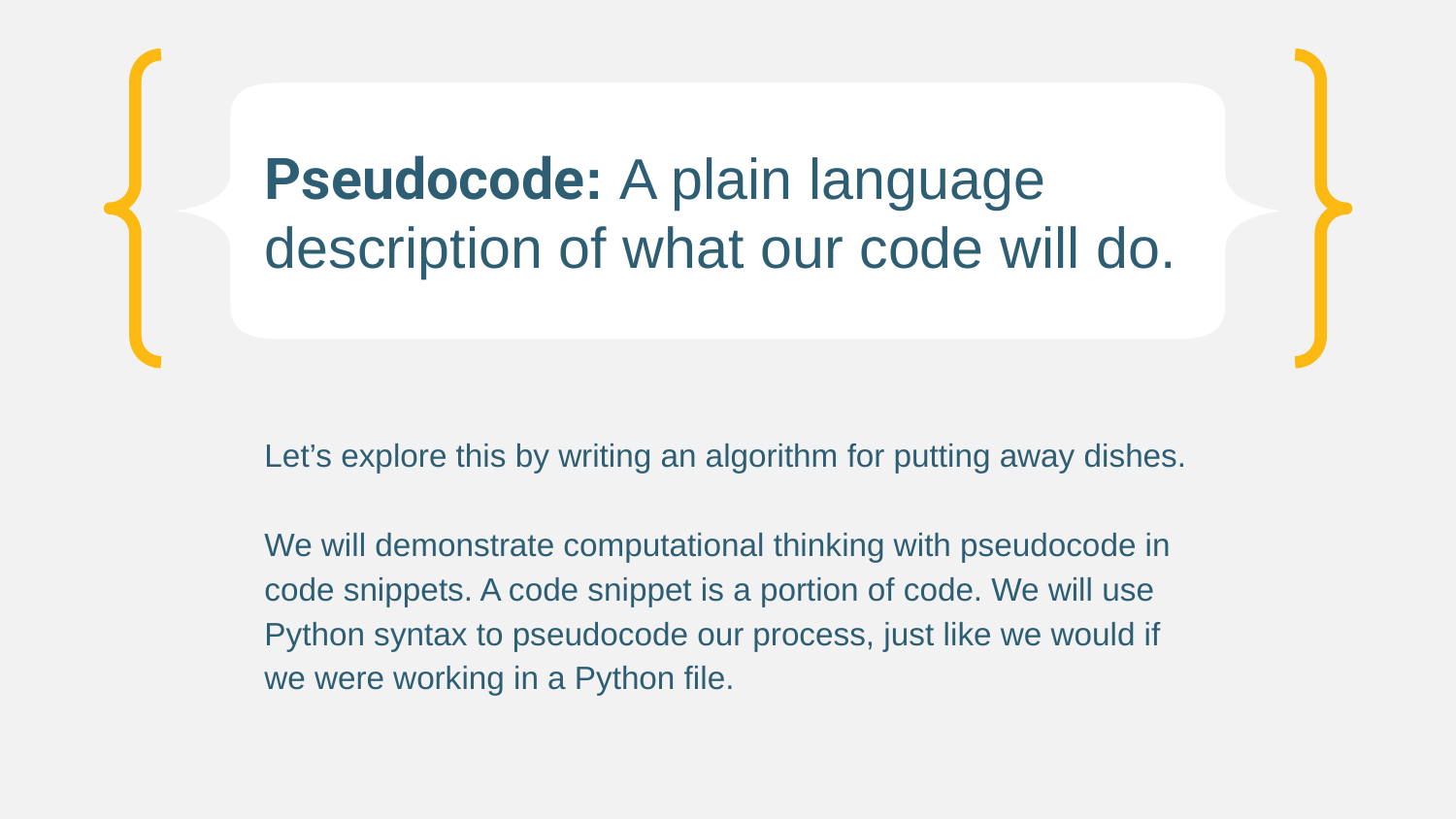

Pseudocode: A plain language description of what our code will do.
Let’s explore this by writing an algorithm for putting away dishes.

We will demonstrate computational thinking with pseudocode in code snippets. A code snippet is a portion of code. We will use Python syntax to pseudocode our process, just like we would if we were working in a Python file.